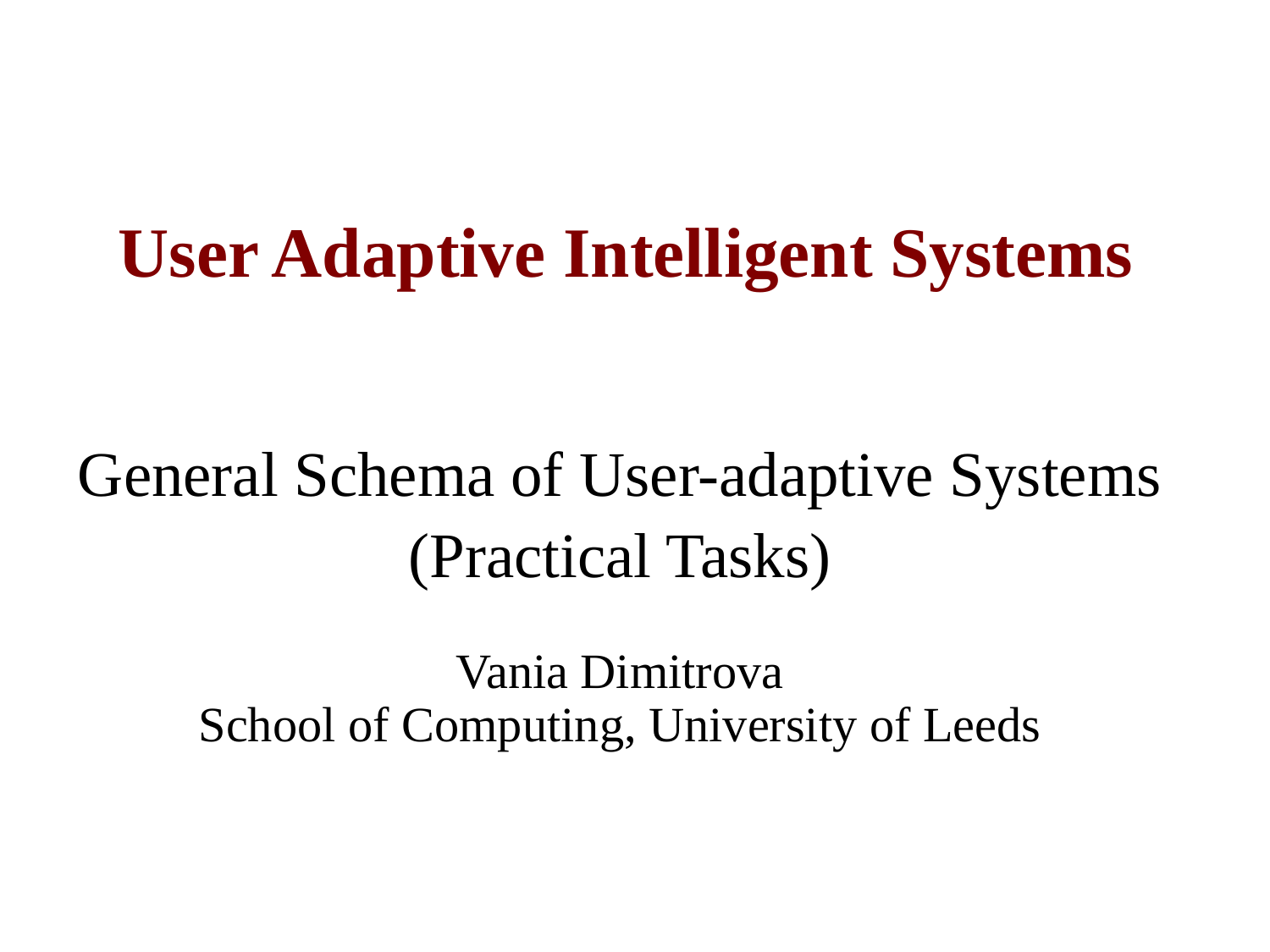

# User Adaptive Intelligent Systems

General Schema of User-adaptive Systems
(Practical Tasks)

Vania Dimitrova
School of Computing, University of Leeds